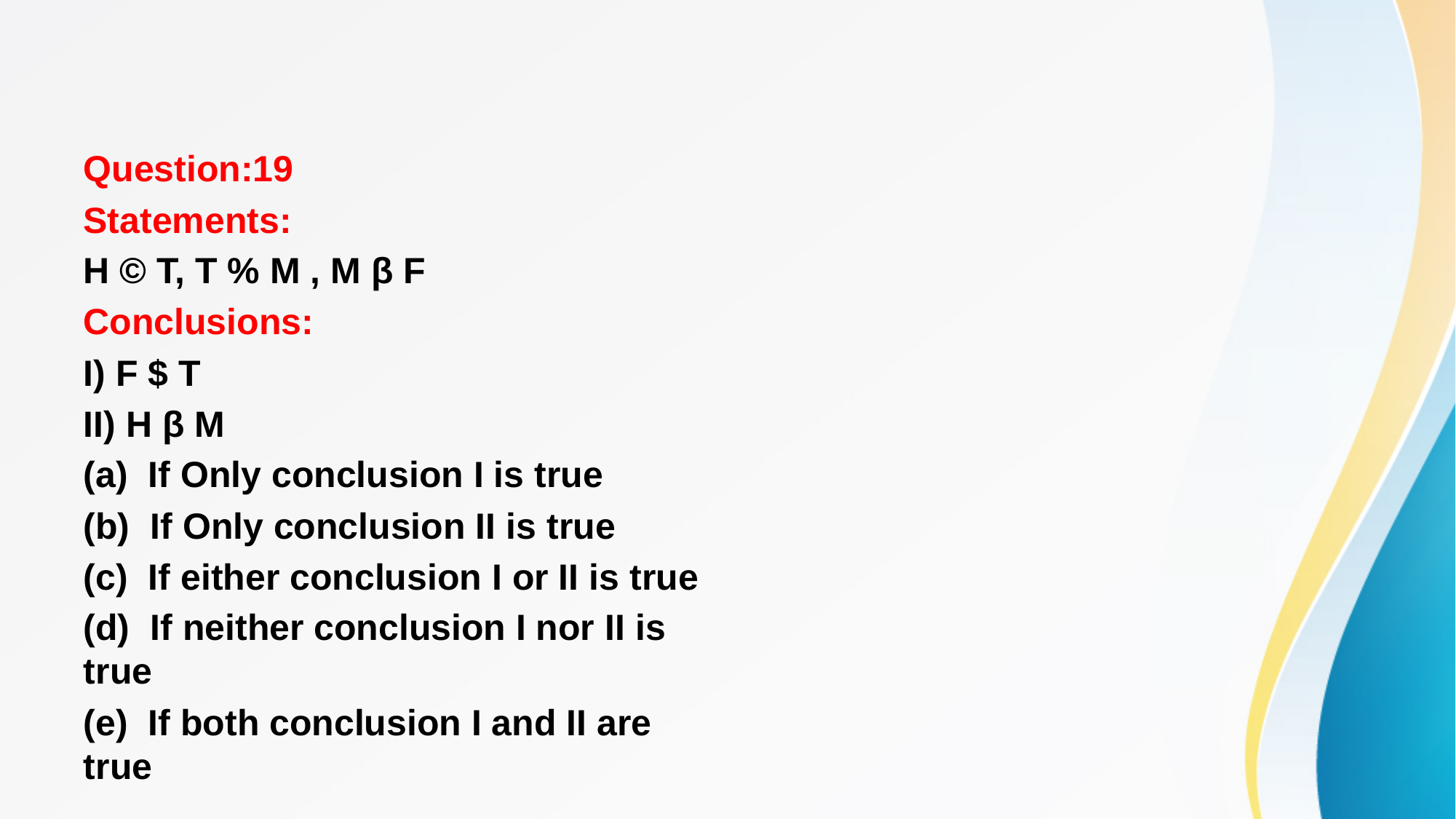

#
Question:19
Statements:
H © T, T % M , M β F
Conclusions:
I) F $ T
II) H β M
(a)  If Only conclusion I is true
(b)  If Only conclusion II is true
(c)  If either conclusion I or II is true
(d)  If neither conclusion I nor II is true
(e)  If both conclusion I and II are true